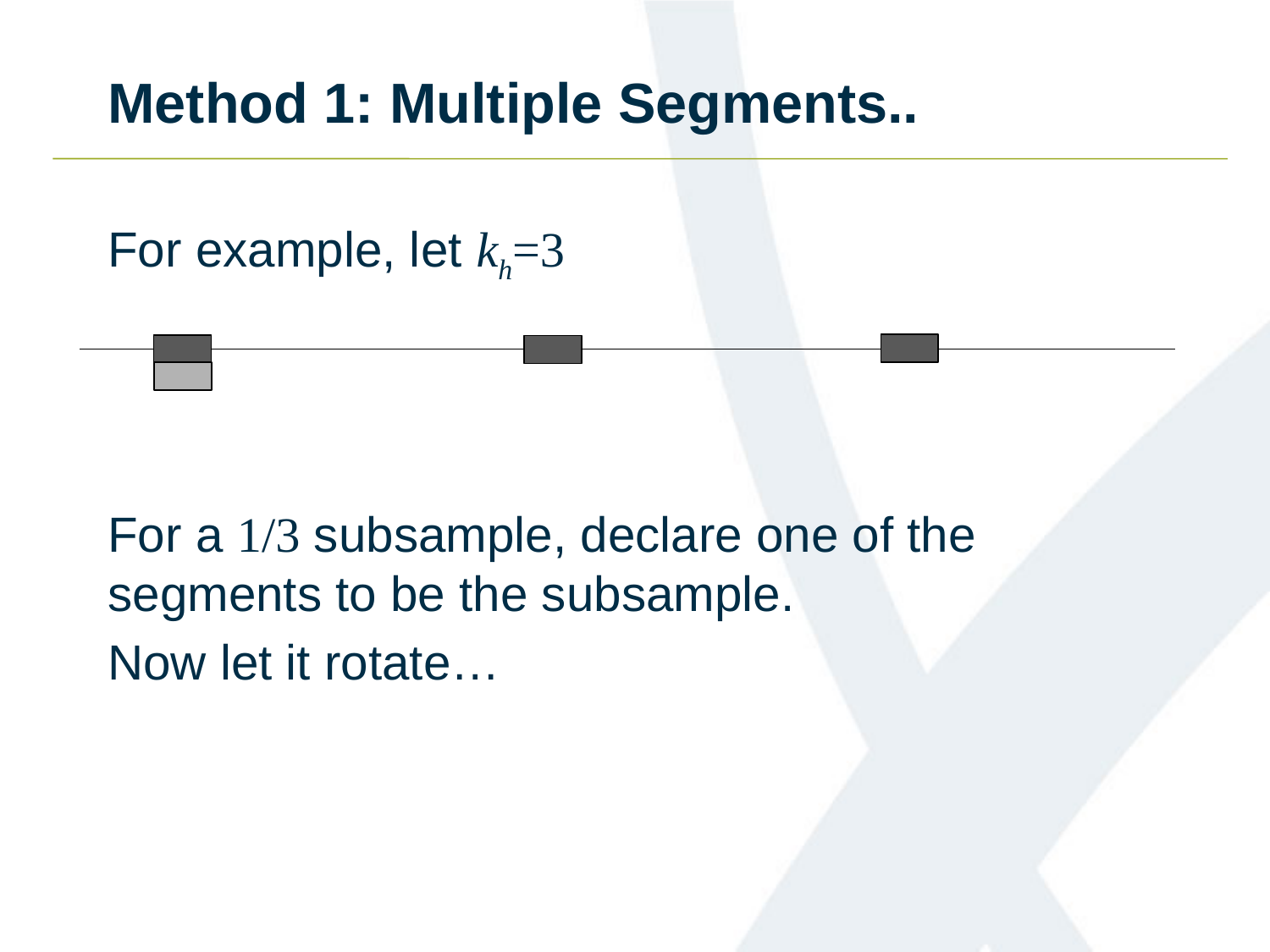

# Method 1: Multiple Segments..
For example, let kh=3

For a 1/3 subsample, declare one of the segments to be the subsample.
Now let it rotate…